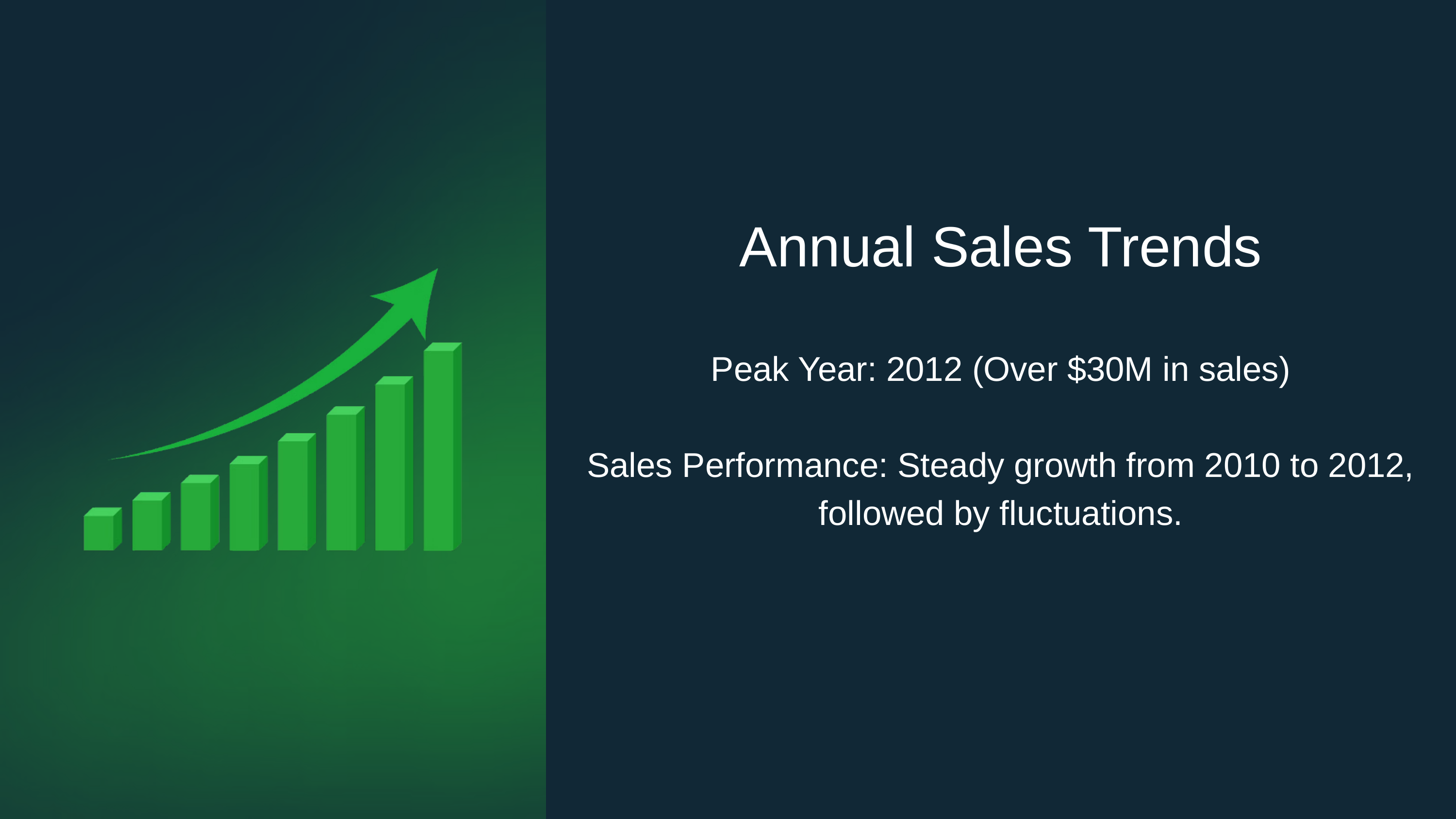

Annual Sales Trends

Peak Year: 2012 (Over $30M in sales)

Sales Performance: Steady growth from 2010 to 2012, followed by fluctuations.